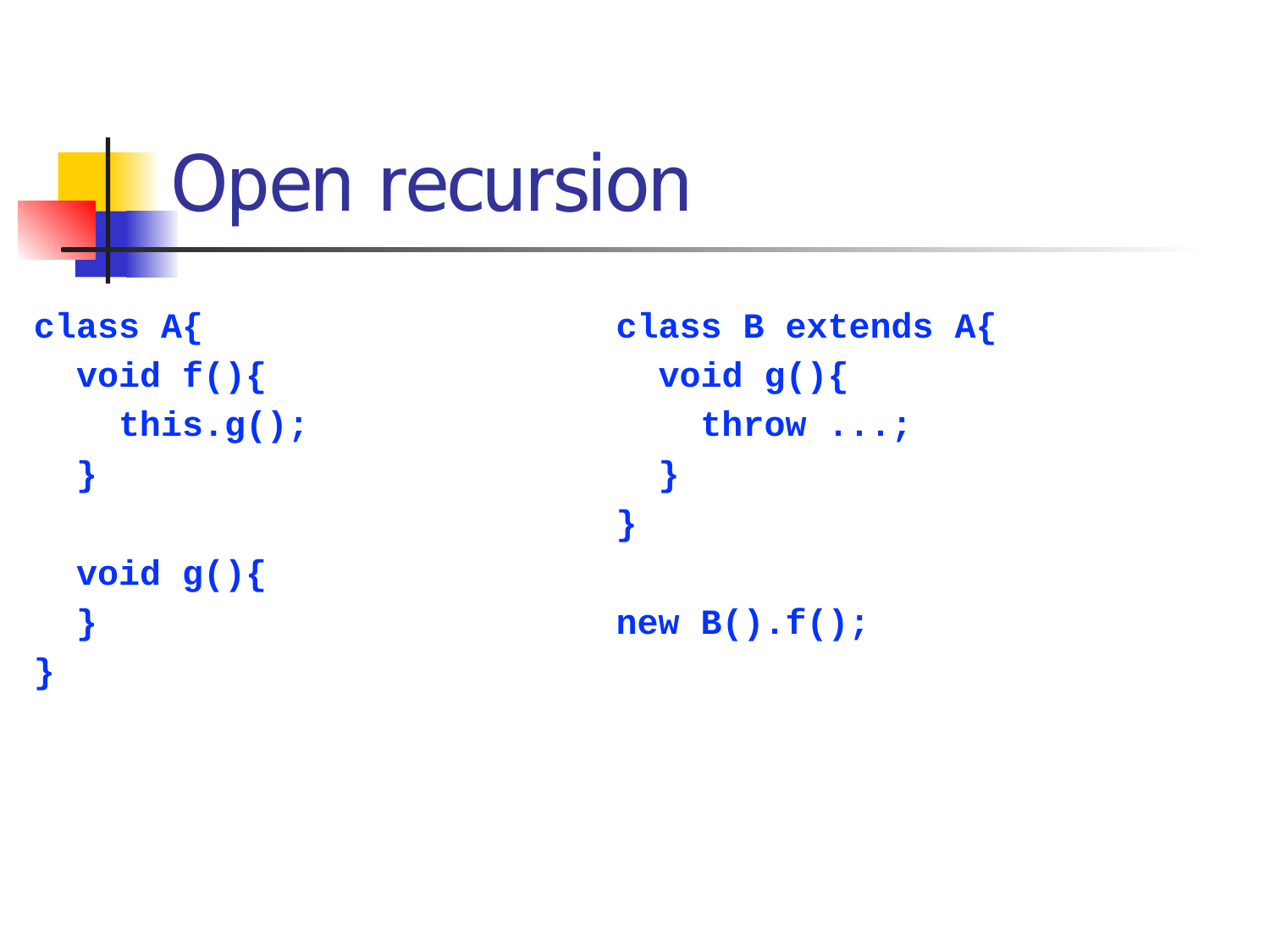

# Open recursion
class A{
  void f(){
    this.g();
  }

  void g(){
  }
}
class B extends A{
  void g(){
    throw ...;
  }
}

new B().f();